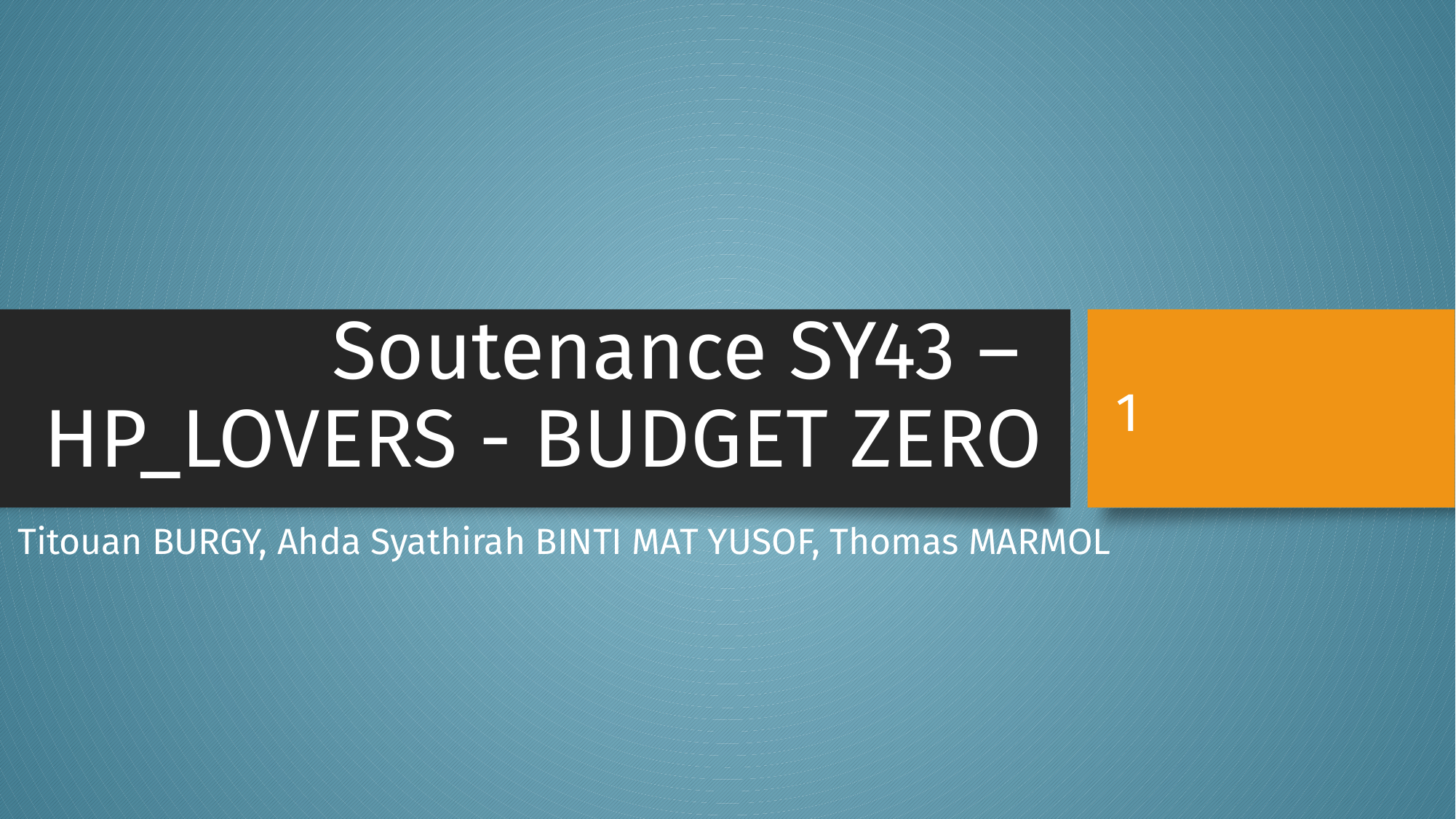

# Soutenance SY43 –
HP_LOVERS - BUDGET ZERO
1
Titouan BURGY, Ahda Syathirah BINTI MAT YUSOF, Thomas MARMOL